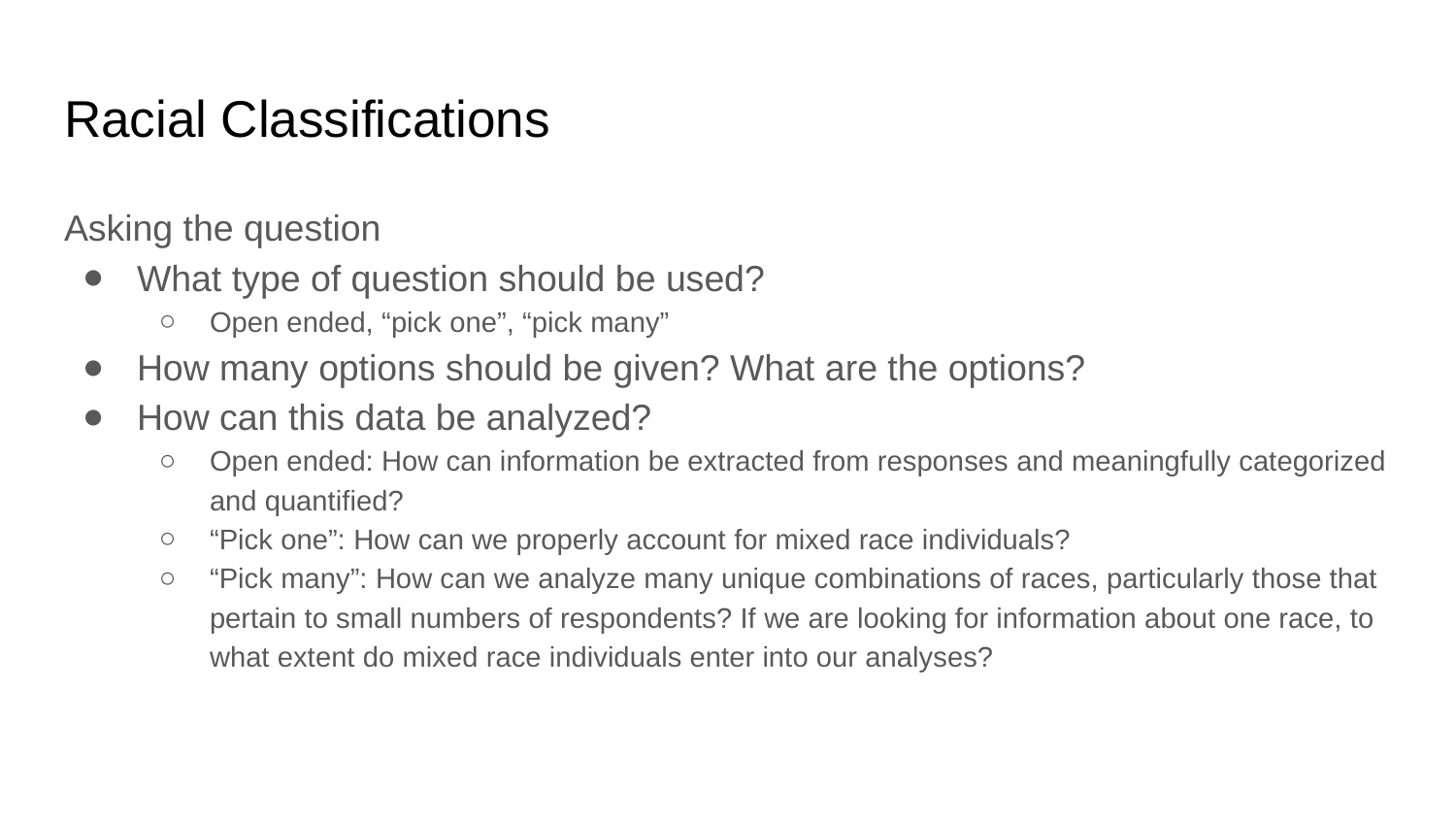

# Racial Classifications
Asking the question
What type of question should be used?
Open ended, “pick one”, “pick many”
How many options should be given? What are the options?
How can this data be analyzed?
Open ended: How can information be extracted from responses and meaningfully categorized and quantified?
“Pick one”: How can we properly account for mixed race individuals?
“Pick many”: How can we analyze many unique combinations of races, particularly those that pertain to small numbers of respondents? If we are looking for information about one race, to what extent do mixed race individuals enter into our analyses?